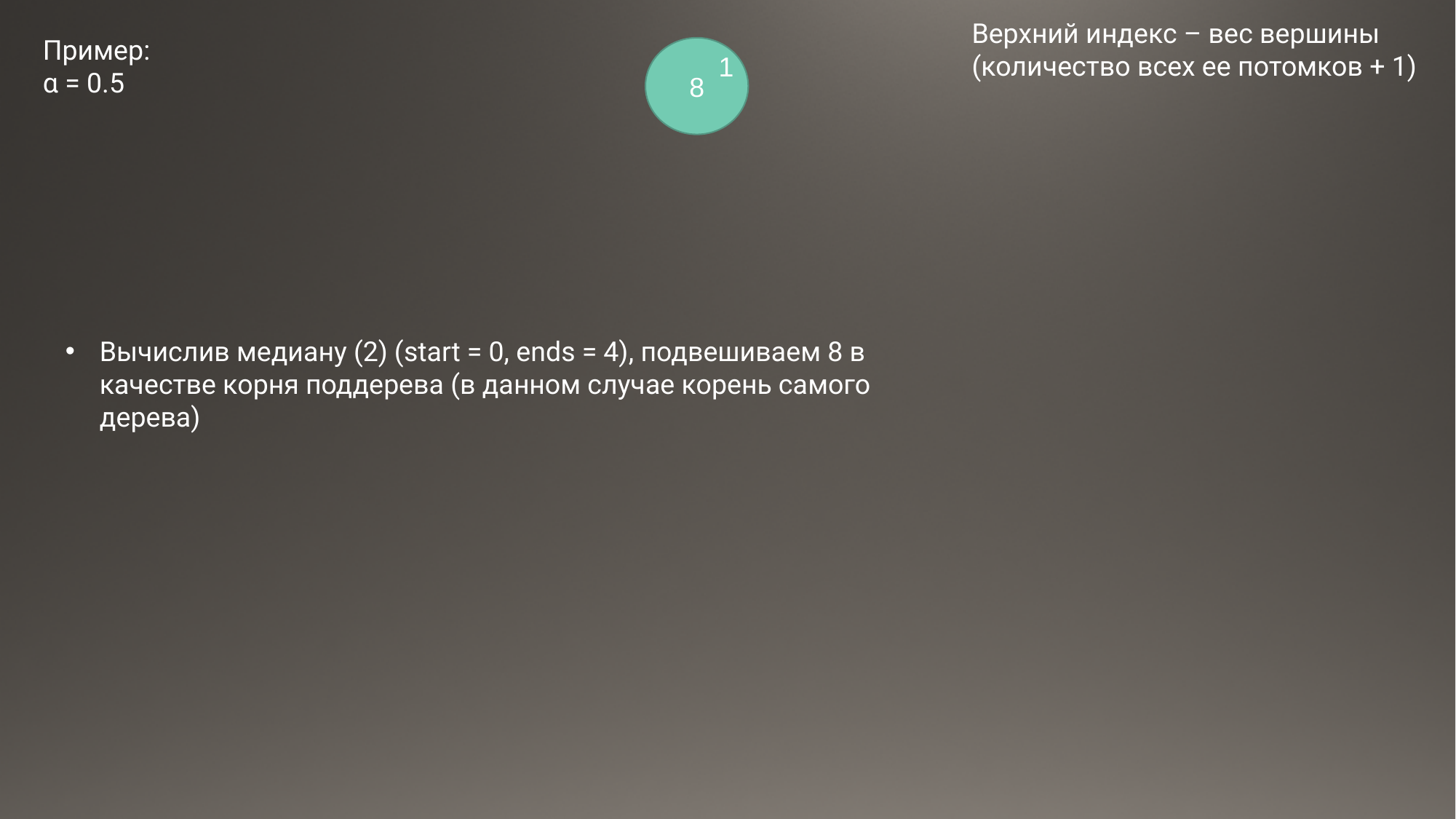

Верхний индекс – вес вершины
(количество всех ее потомков + 1)
Пример:
α = 0.5
8
1
Вычислив медиану (2) (start = 0, ends = 4), подвешиваем 8 в качестве корня поддерева (в данном случае корень самого дерева)